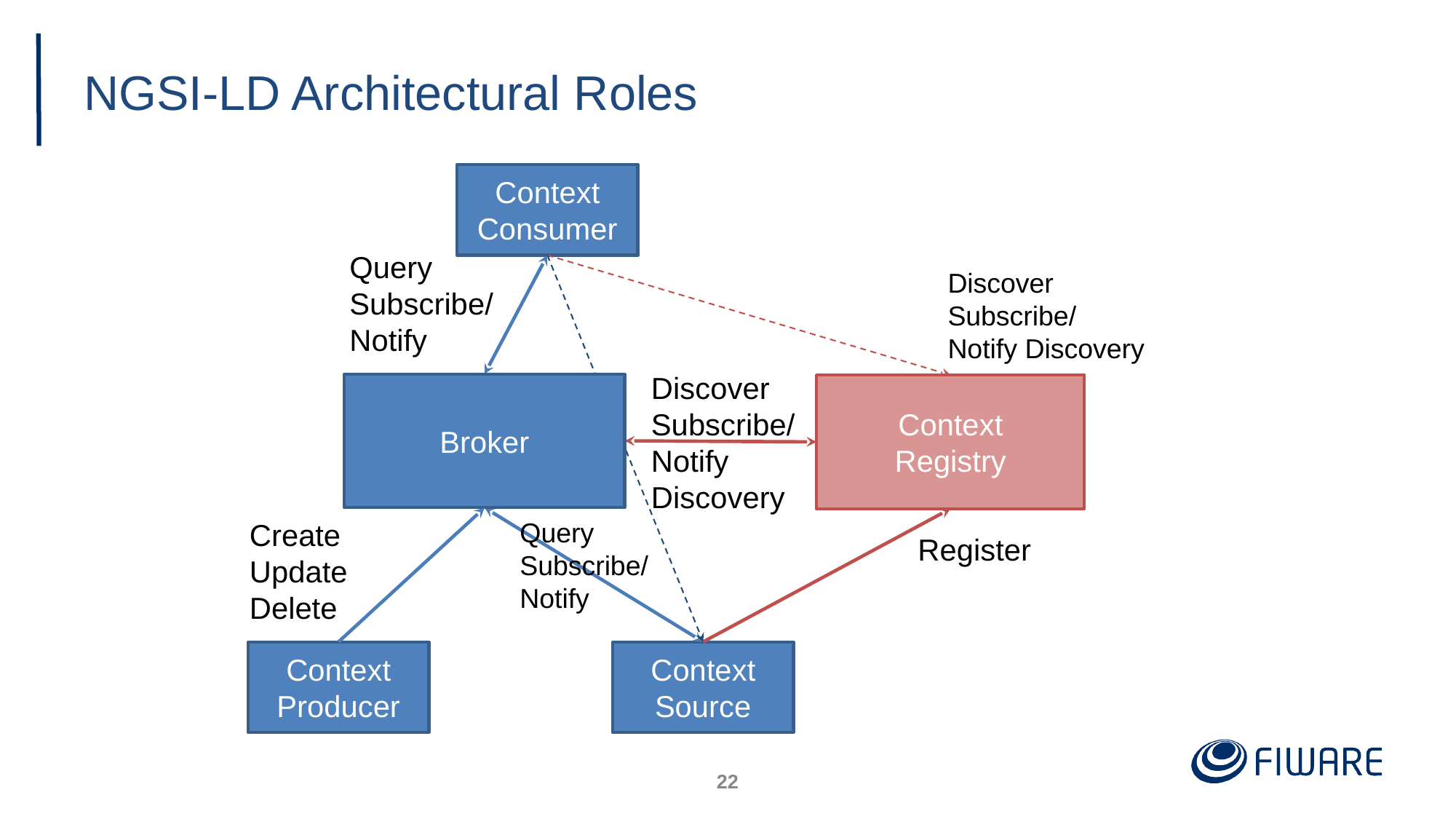

# NGSI-LD Architectural Roles
Context
Consumer
Query
Subscribe/
Notify
Discover
Subscribe/
Notify Discovery
Discover
Subscribe/
Notify
Discovery
Broker
Context
Registry
Query
Subscribe/
Notify
Create
Update
Delete
Register
Context
Producer
Context
Source
22